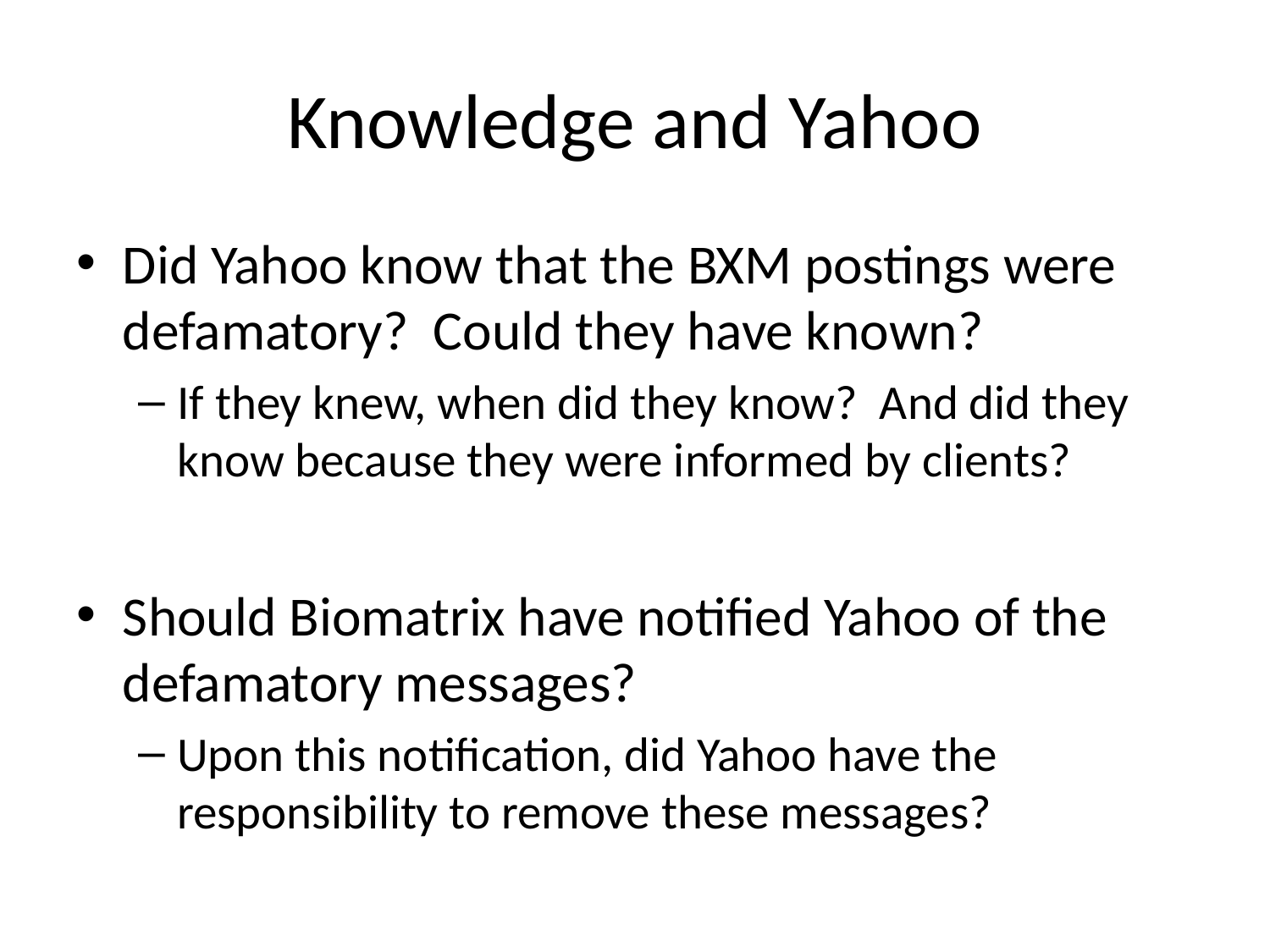

# Knowledge and Yahoo
Did Yahoo know that the BXM postings were defamatory?  Could they have known?
If they knew, when did they know?  And did they know because they were informed by clients?

Should Biomatrix have notified Yahoo of the defamatory messages?
Upon this notification, did Yahoo have the responsibility to remove these messages?